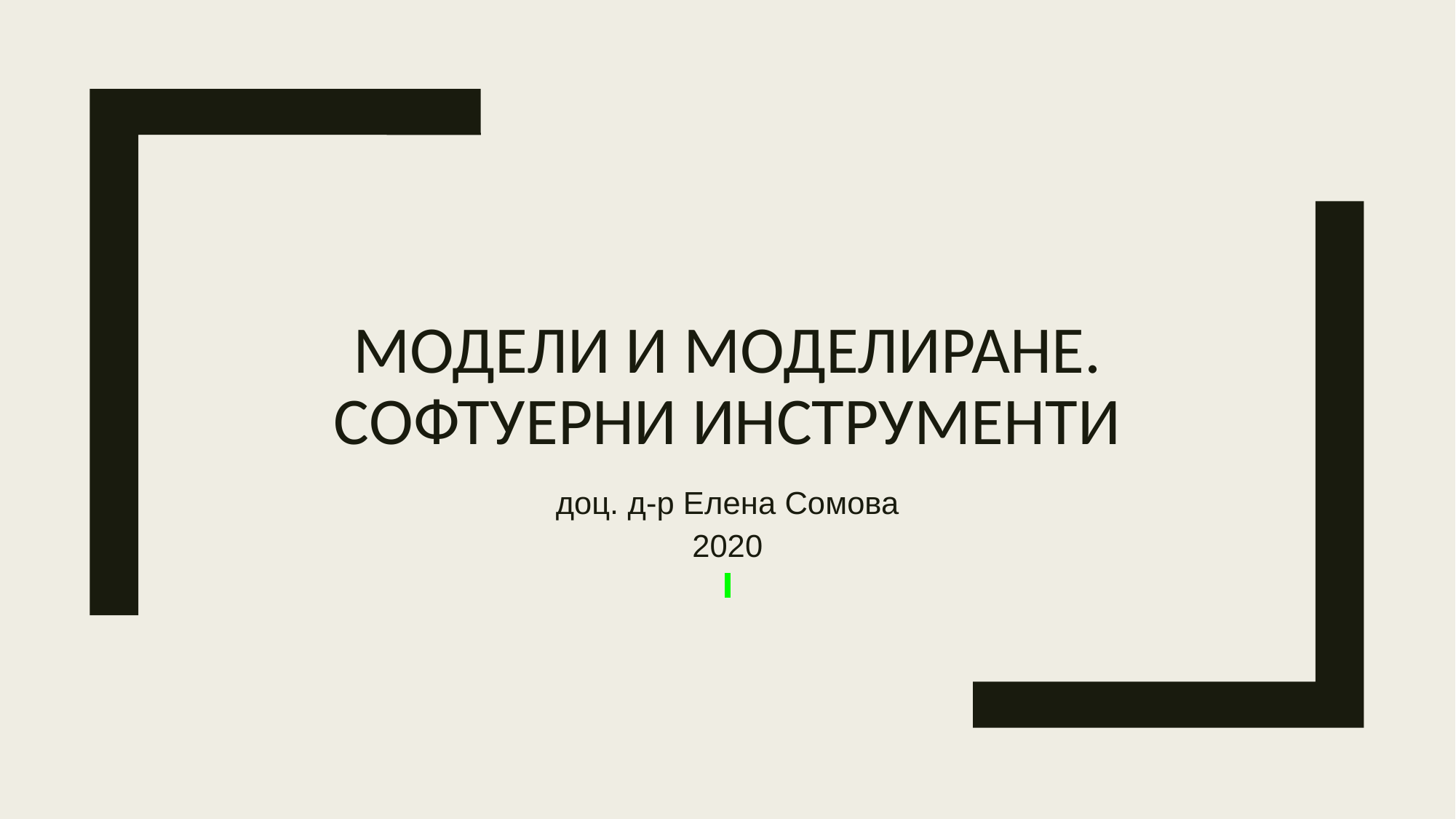

# Модели и моделиране. Софтуерни инструменти
доц. д-р Елена Сомова
2020